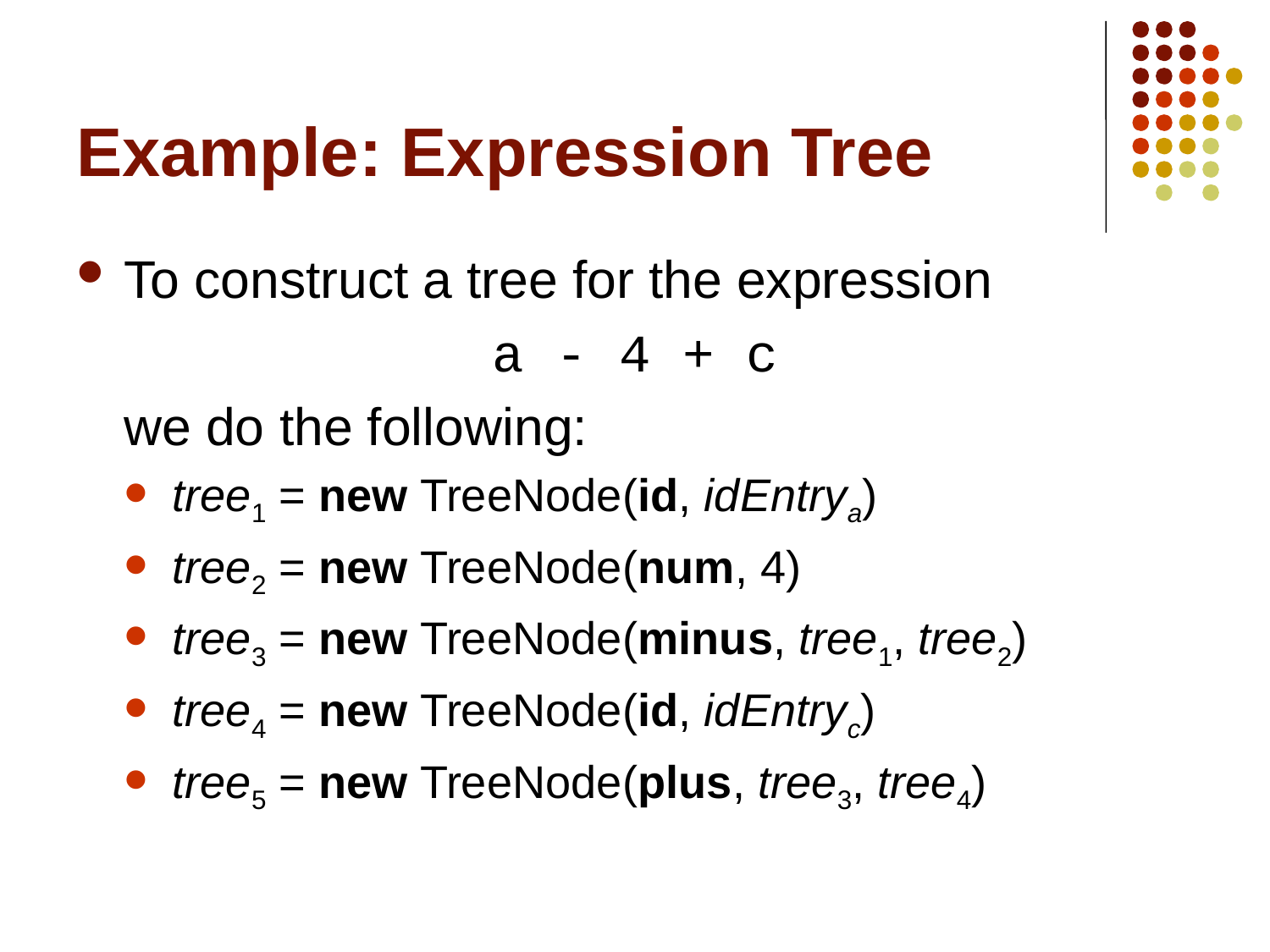

# Example: Expression Tree
To construct a tree for the expression
a - 4 + c
	we do the following:
tree1 = new TreeNode(id, idEntrya)
tree2 = new TreeNode(num, 4)
tree3 = new TreeNode(minus, tree1, tree2)
tree4 = new TreeNode(id, idEntryc)
tree5 = new TreeNode(plus, tree3, tree4)